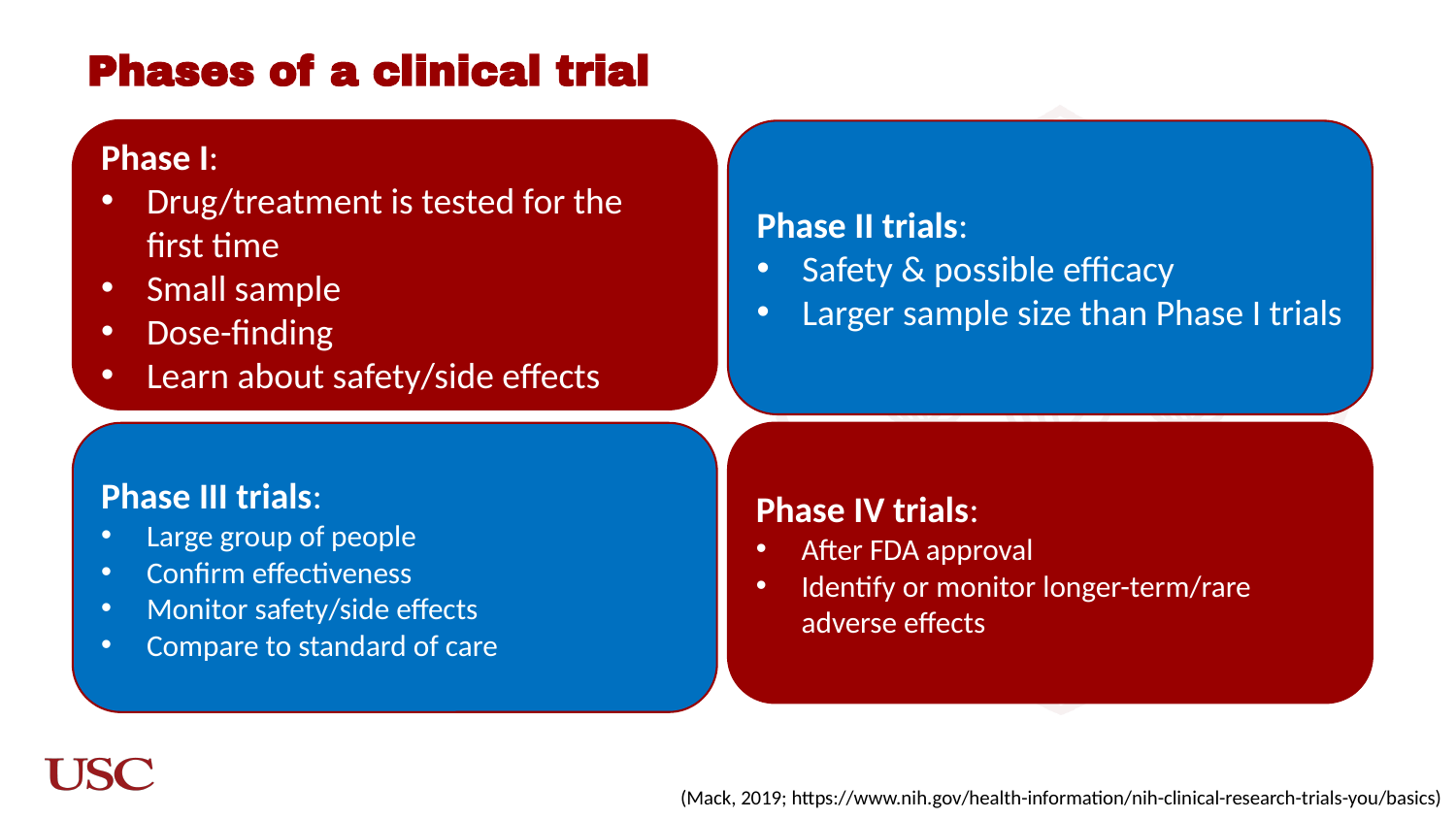

Phases of a clinical trial
Phase I:
Drug/treatment is tested for the first time
Small sample
Dose-finding
Learn about safety/side effects
Phase II trials:
Safety & possible efficacy
Larger sample size than Phase I trials
Phase III trials:
Large group of people
Confirm effectiveness
Monitor safety/side effects
Compare to standard of care
Phase IV trials:
After FDA approval
Identify or monitor longer-term/rare adverse effects
(Mack, 2019; https://www.nih.gov/health-information/nih-clinical-research-trials-you/basics)